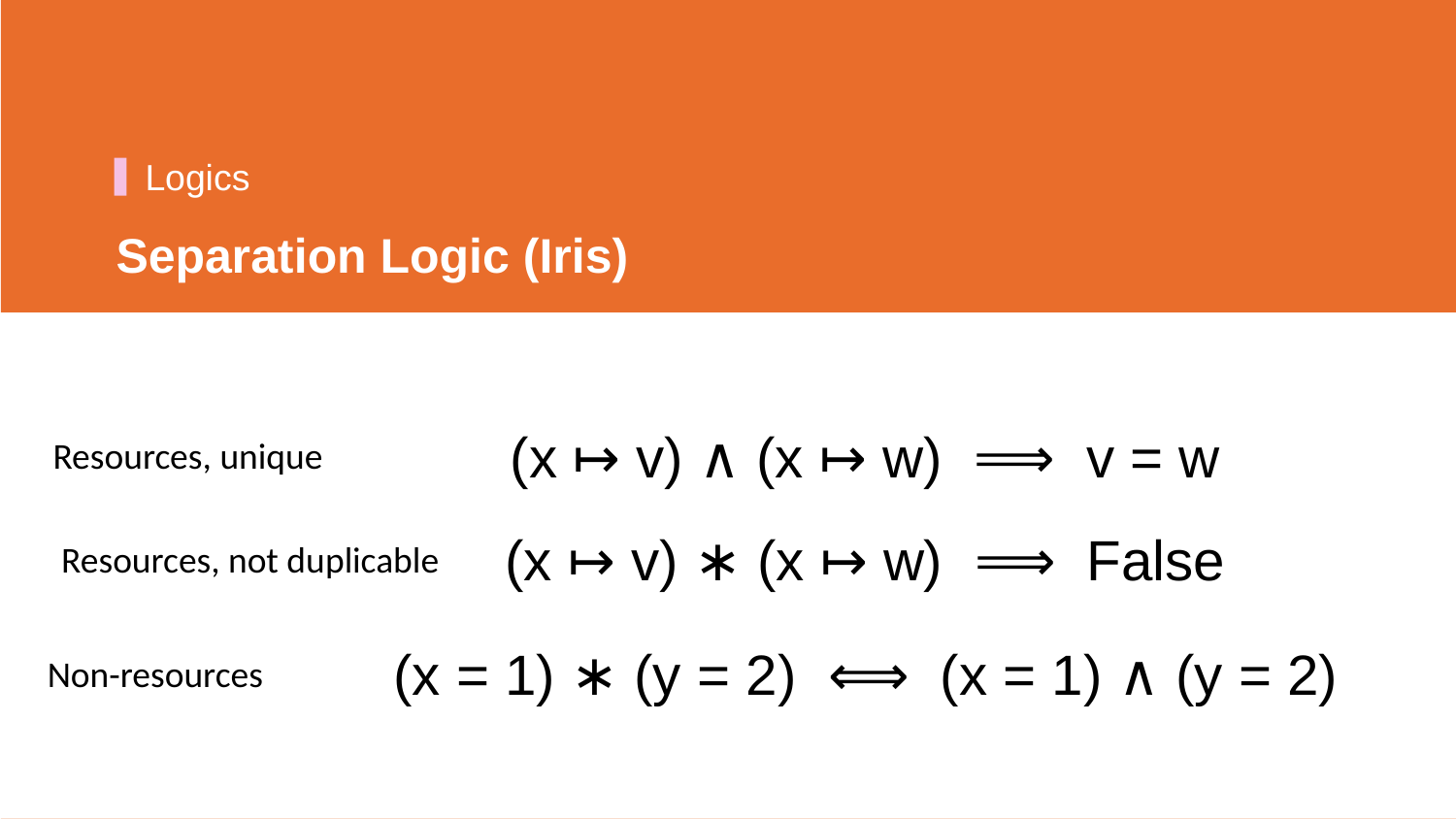

Logics

Separation Logic (Iris)

(x ↦ v) ∧ (x ↦ w)  ⟹  v = w
Resources, unique
(x ↦ v) ∗ (x ↦ w)  ⟹  False
Resources, not duplicable
(x = 1) ∗ (y = 2)  ⟺  (x = 1) ∧ (y = 2)
Non-resources